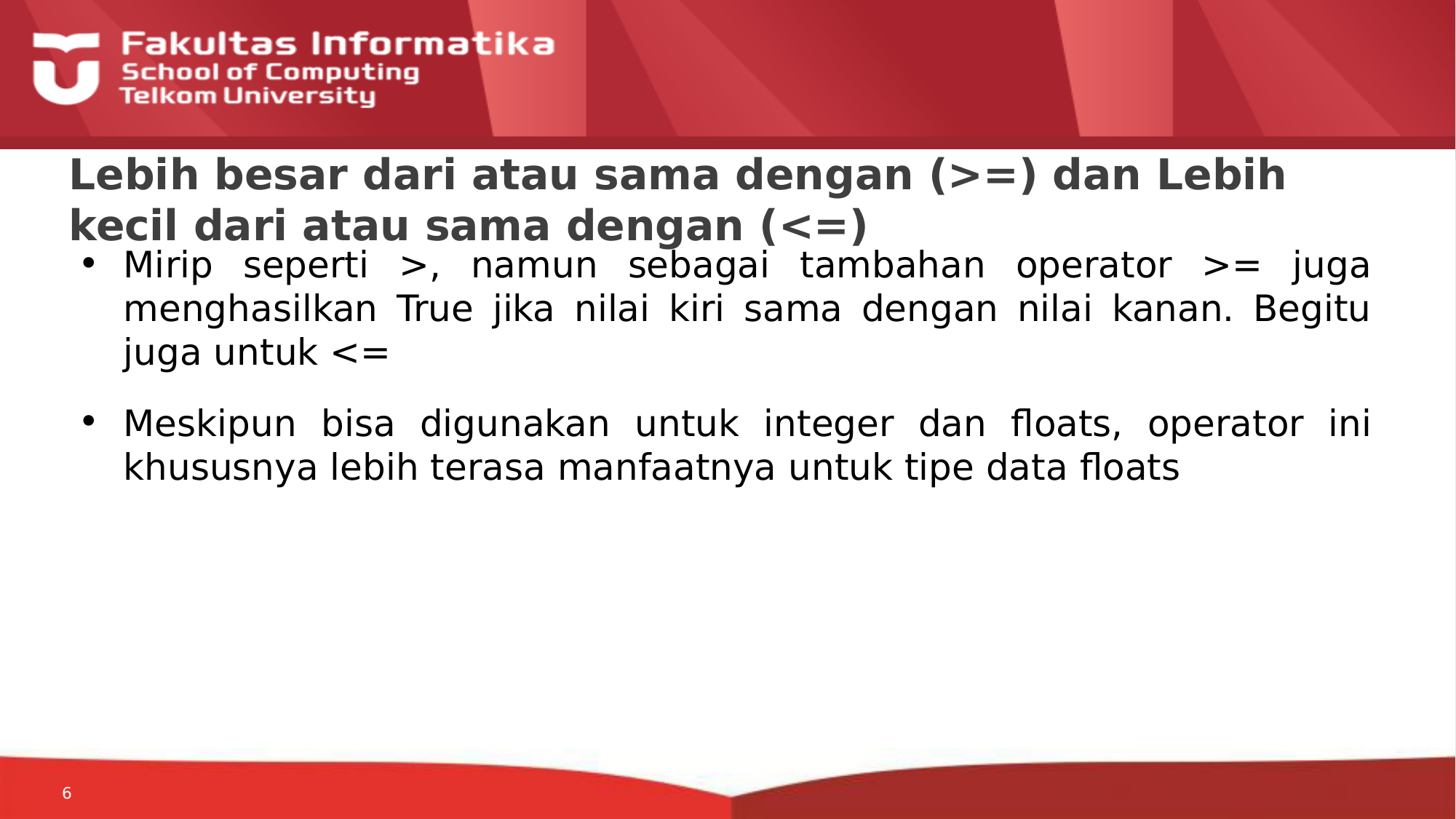

# Lebih besar dari atau sama dengan (>=) dan Lebih kecil dari atau sama dengan (<=)
Mirip seperti >, namun sebagai tambahan operator >= juga menghasilkan True jika nilai kiri sama dengan nilai kanan. Begitu juga untuk <=
Meskipun bisa digunakan untuk integer dan floats, operator ini khususnya lebih terasa manfaatnya untuk tipe data floats
6